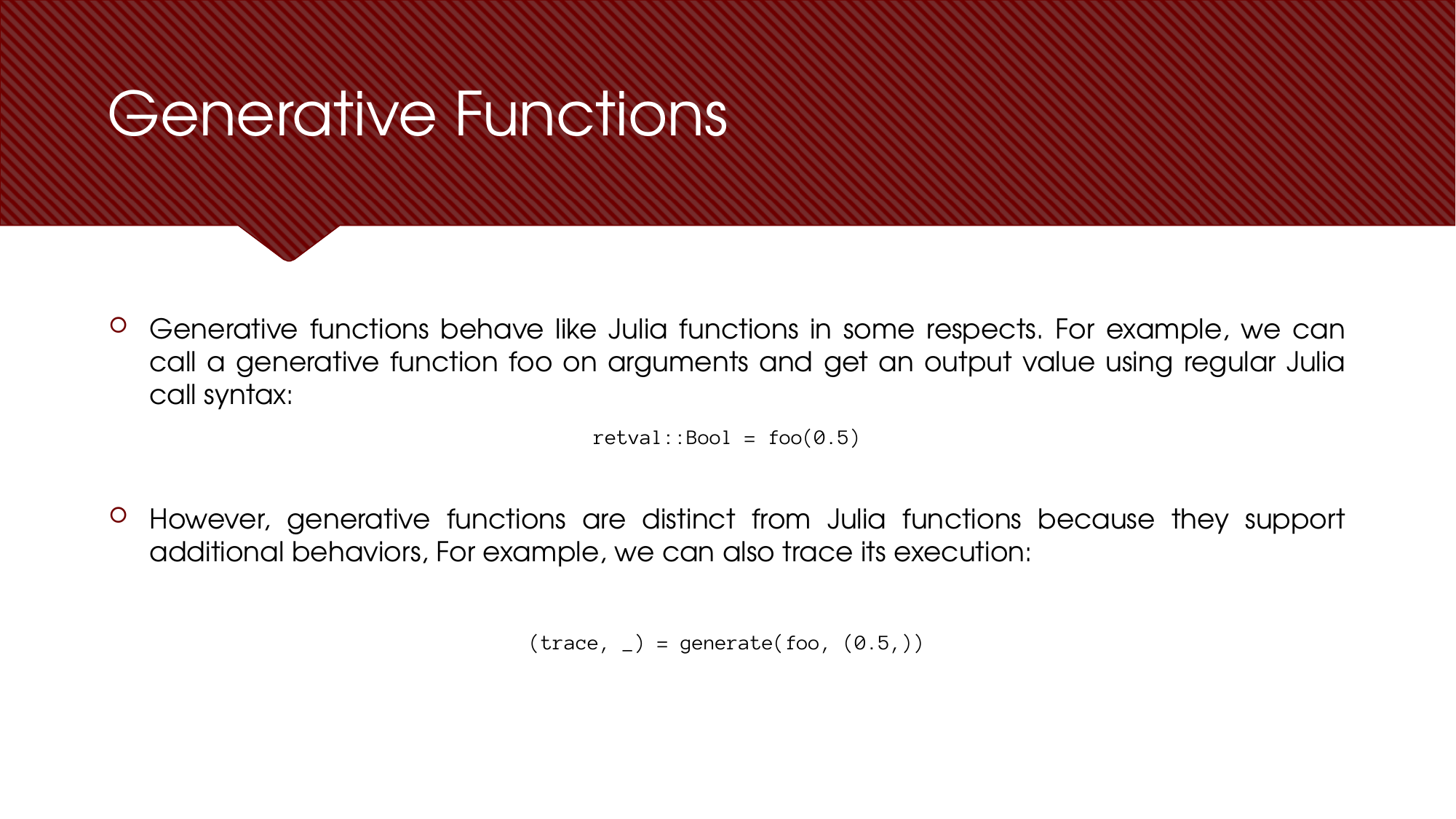

# Generative Functions
Generative functions behave like Julia functions in some respects. For example, we can call a generative function foo on arguments and get an output value using regular Julia call syntax:
retval::Bool = foo(0.5)

However, generative functions are distinct from Julia functions because they support additional behaviors, For example, we can also trace its execution:

(trace, _) = generate(foo, (0.5,))